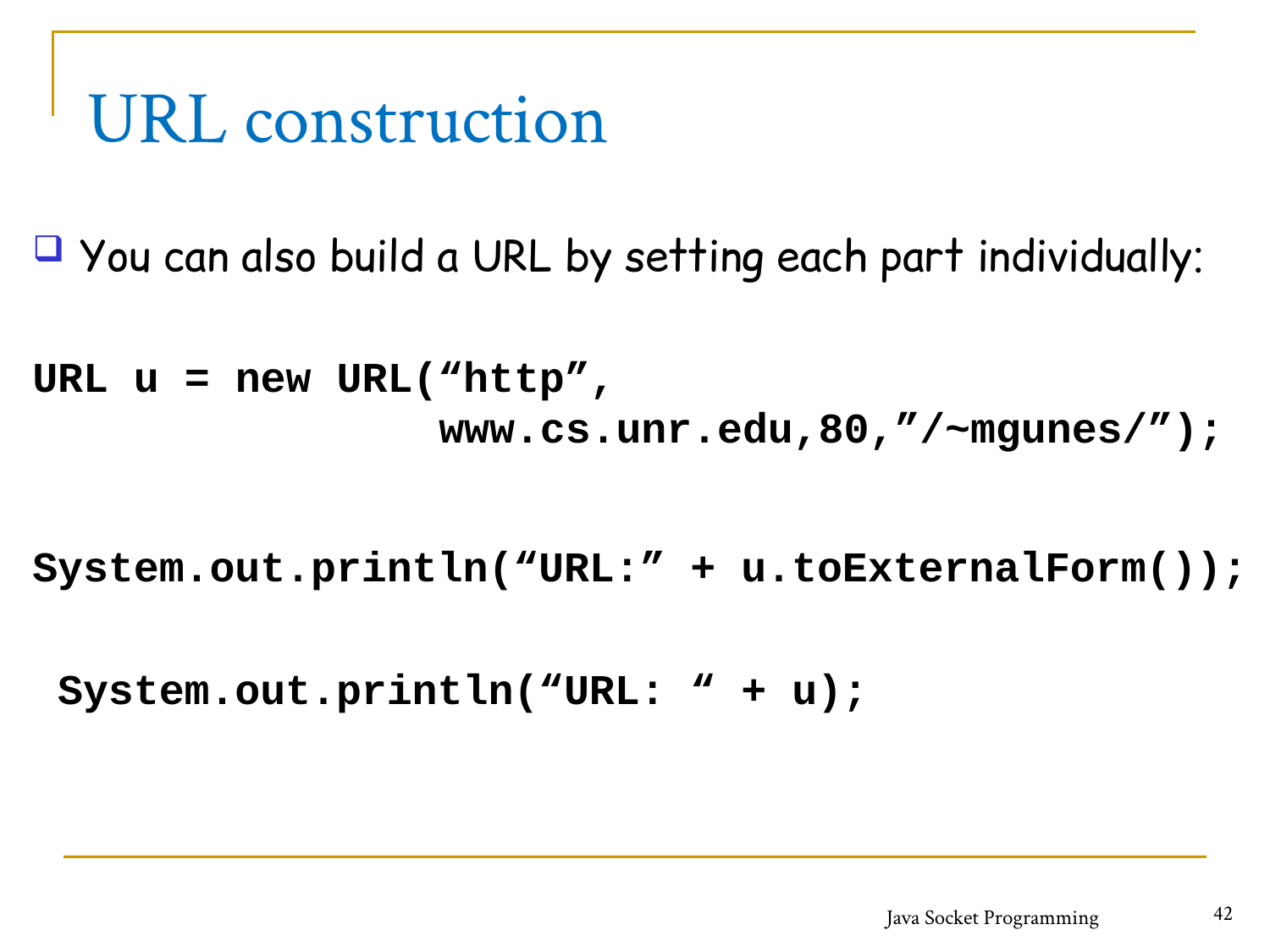

# URL construction
You can also build a URL by setting each part individually:

URL u = new URL(“http”,
www.cs.unr.edu,80,”/~mgunes/”);
System.out.println(“URL:” + u.toExternalForm());  System.out.println(“URL: “ + u);
Java Socket Programming
42